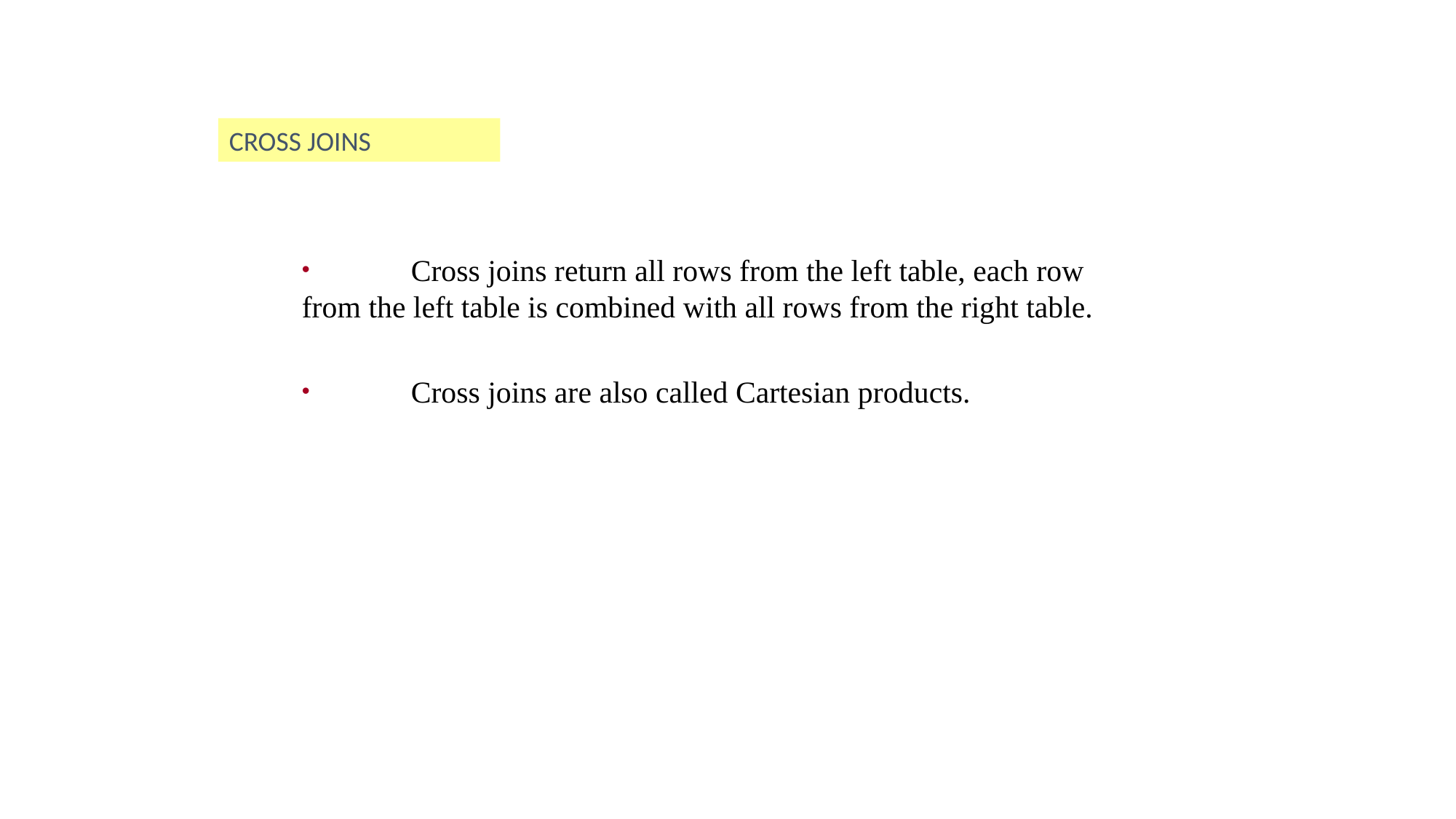

JOINS
CROSS JOINS
 	Cross joins return all rows from the left table, each row from the left table is combined with all rows from the right table.

 	Cross joins are also called Cartesian products.